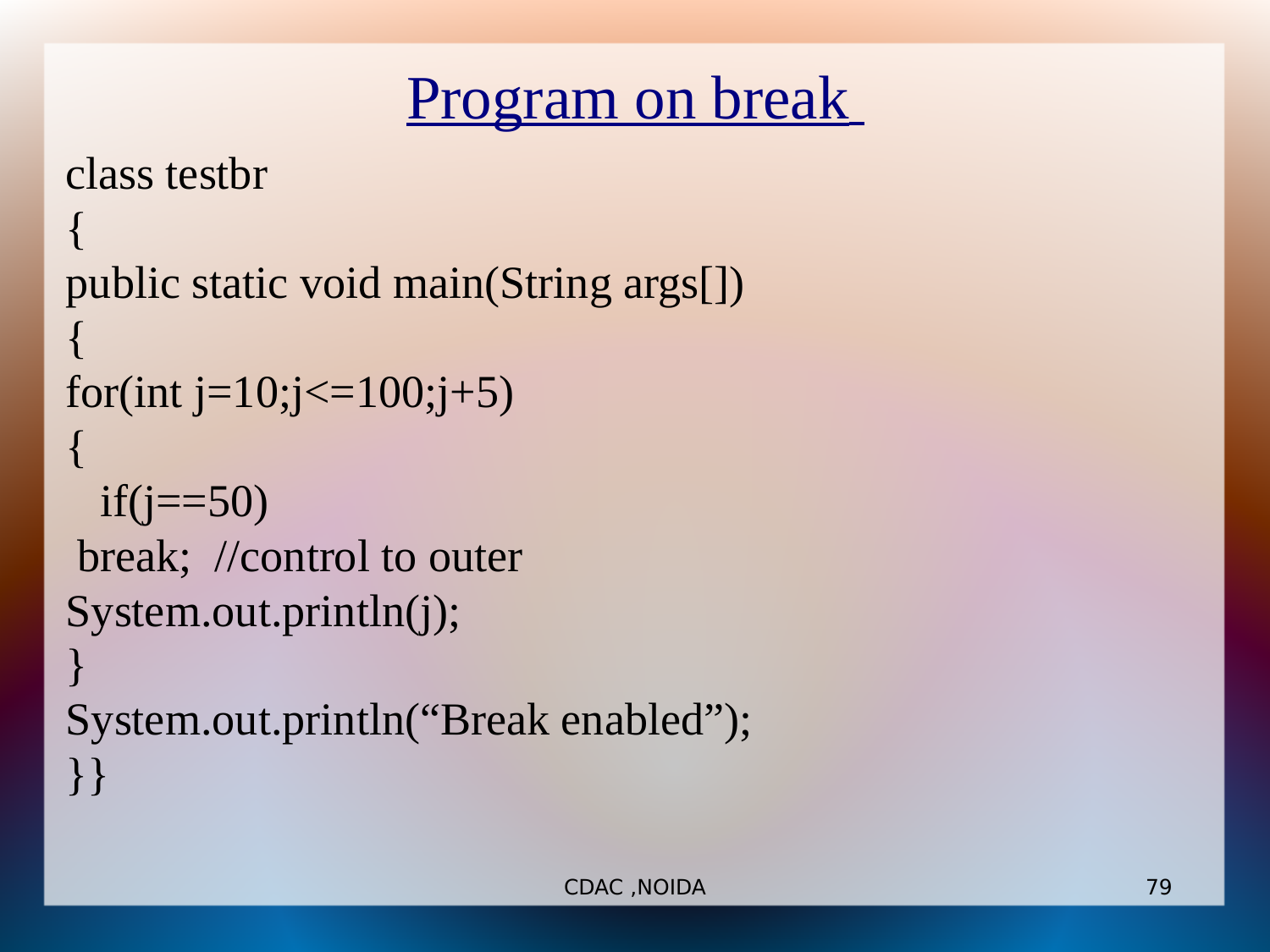

Program on break
class testbr
{
public static void main(String args[])
{
for(int j=10;j<=100;j+5)
{
   if(j==50)
 break;  //control to outer
System.out.println(j);
}
System.out.println(“Break enabled”);
}}
CDAC ,NOIDA
79